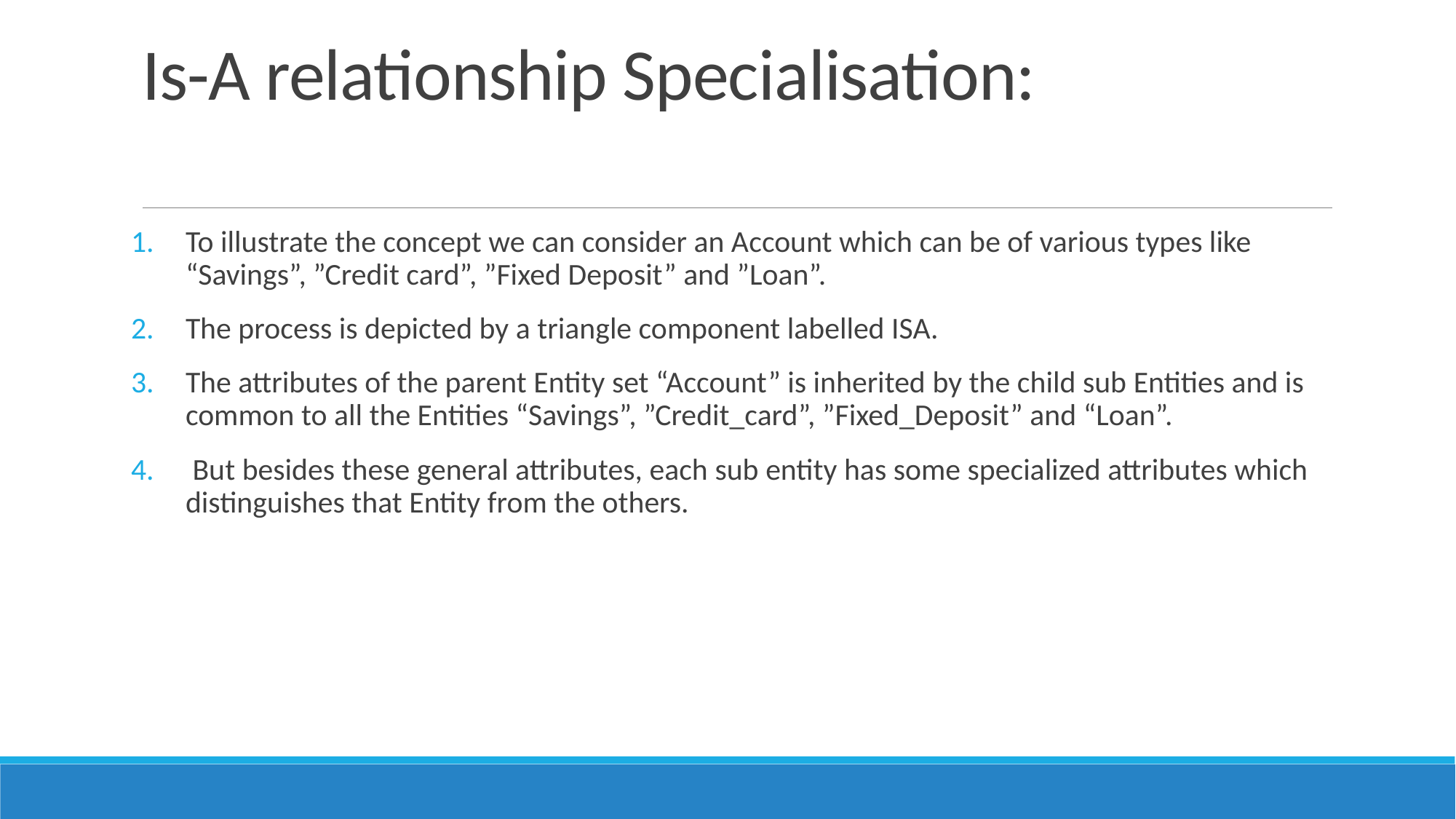

# Is-A relationship Specialisation:
To illustrate the concept we can consider an Account which can be of various types like “Savings”, ”Credit card”, ”Fixed Deposit” and ”Loan”.
The process is depicted by a triangle component labelled ISA.
The attributes of the parent Entity set “Account” is inherited by the child sub Entities and is common to all the Entities “Savings”, ”Credit_card”, ”Fixed_Deposit” and “Loan”.
 But besides these general attributes, each sub entity has some specialized attributes which distinguishes that Entity from the others.